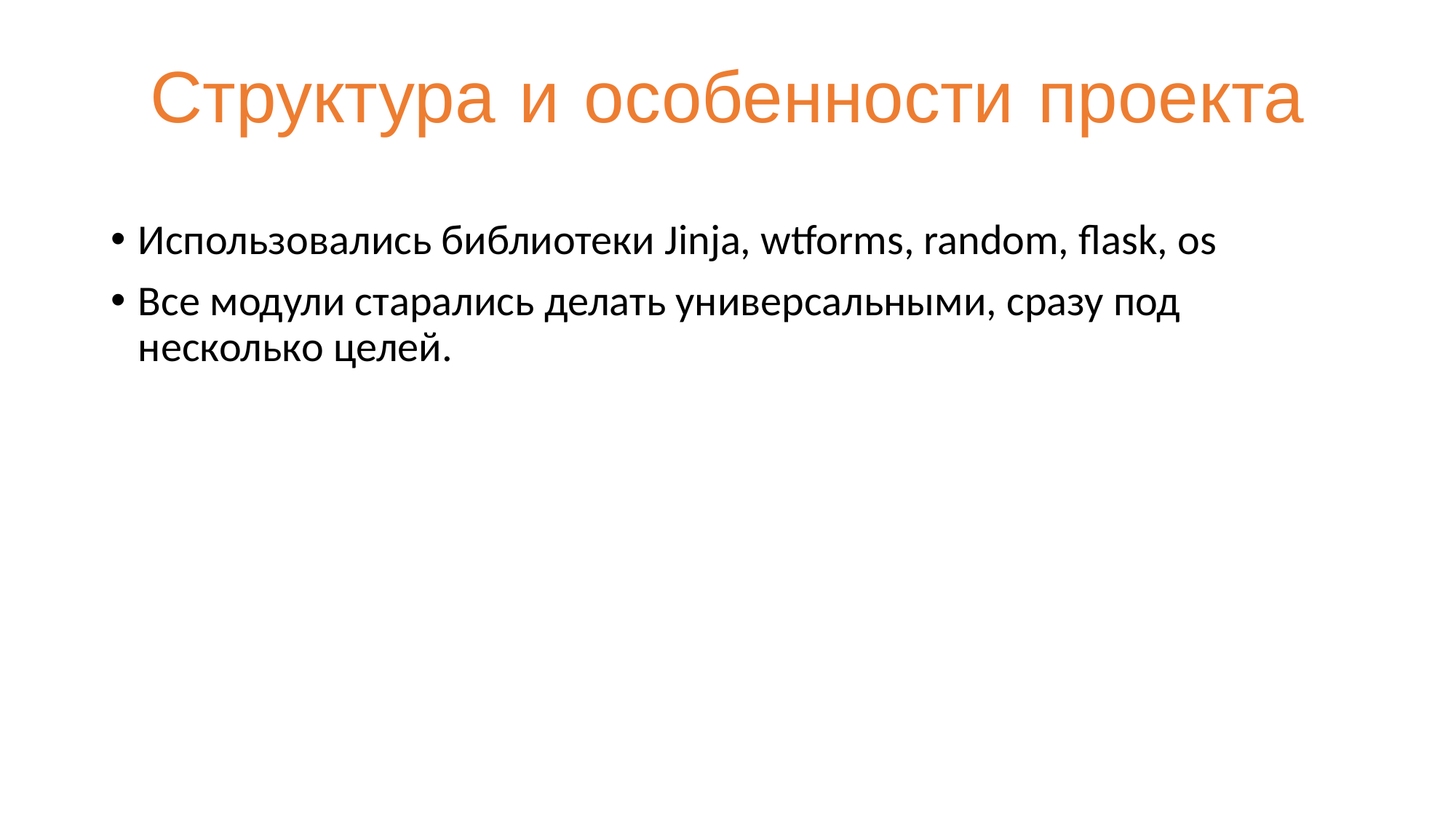

# Структура и особенности проекта
Использовались библиотеки Jinja, wtforms, random, flask, os
Все модули старались делать универсальными, сразу под несколько целей.